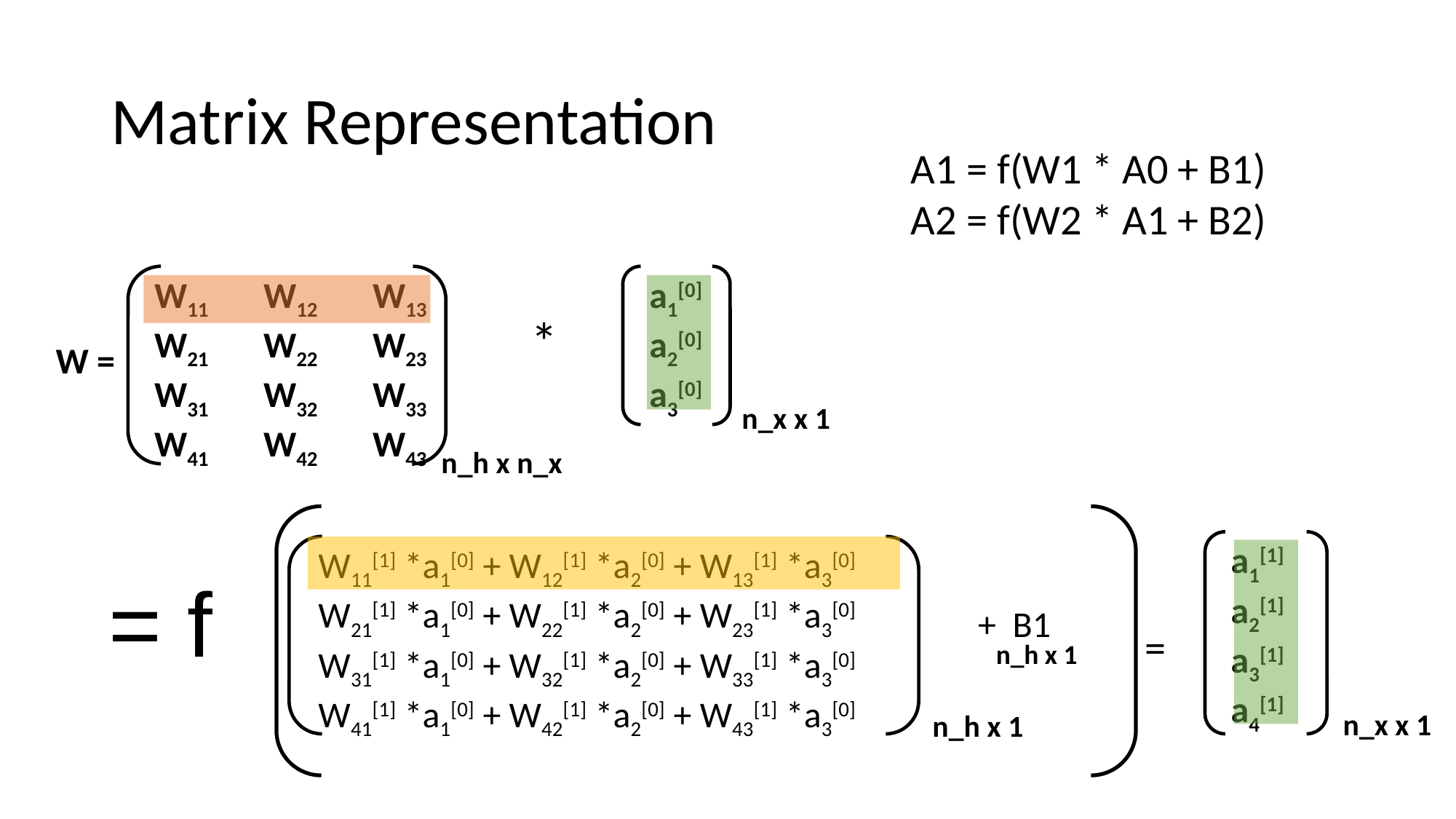

# Matrix Representation
A1 = f(W1 * A0 + B1)
A2 = f(W2 * A1 + B2)

W11	W12	W13
W21	W22	W23
W31	W32	W33
W41	W42	W43
W =
n_h x n_x

a1[0]
a2[0]
a3[0]

n_x x 1

*

= f

a1[1]
a2[1]
a3[1]
a4[1]

=
n_x x 1

W11[1] *a1[0] + W12[1] *a2[0] + W13[1] *a3[0]
W21[1] *a1[0] + W22[1] *a2[0] + W23[1] *a3[0]
W31[1] *a1[0] + W32[1] *a2[0] + W33[1] *a3[0]
W41[1] *a1[0] + W42[1] *a2[0] + W43[1] *a3[0]
=
n_h x 1

+  B1
n_h x 1